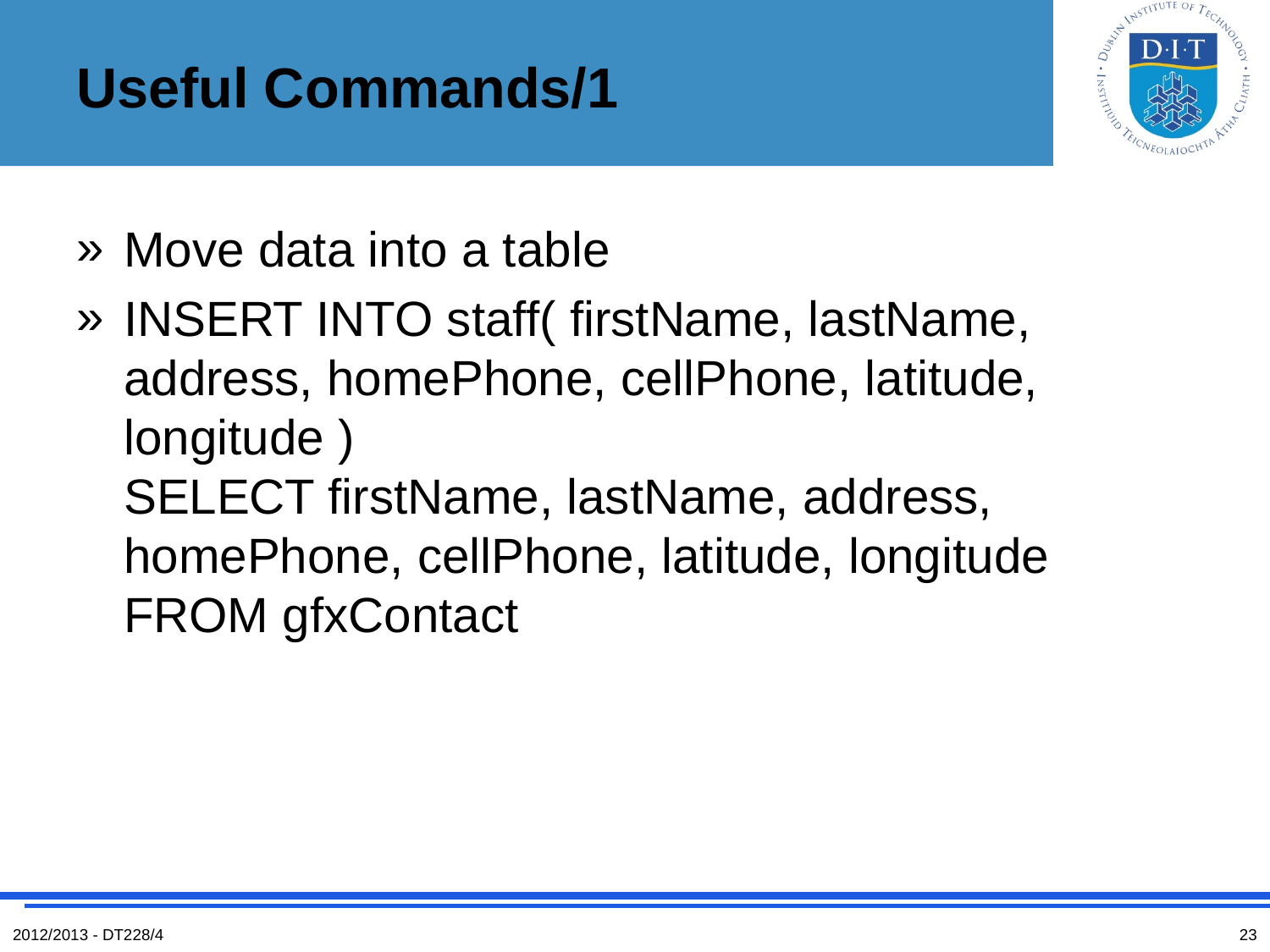

# Useful Commands/1
Move data into a table
INSERT INTO staff( firstName, lastName, address, homePhone, cellPhone, latitude, longitude )
SELECT firstName, lastName, address, homePhone, cellPhone, latitude, longitude
FROM gfxContact
2012/2013 - DT228/4
23